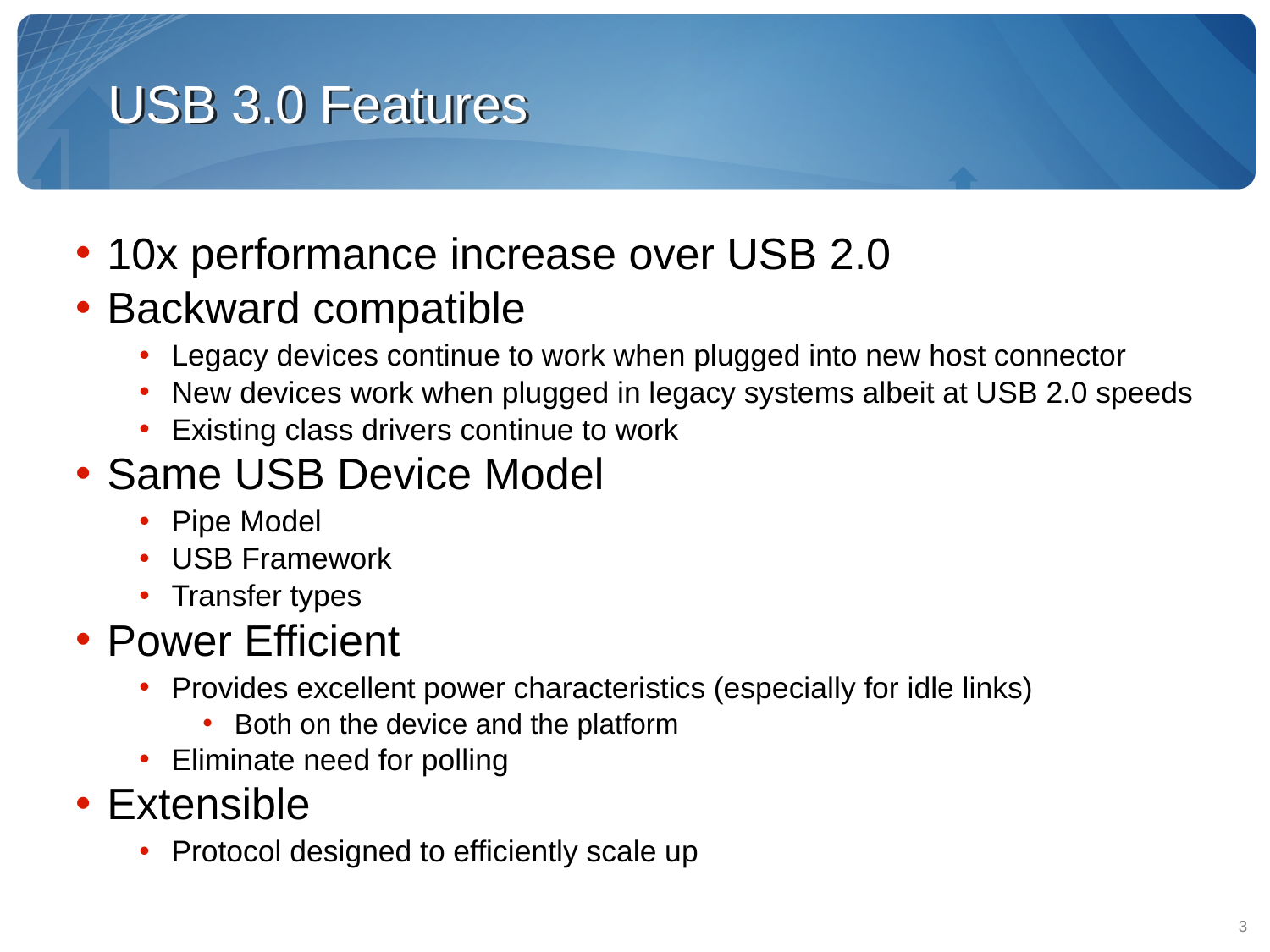

USB 3.0 Features
10x performance increase over USB 2.0
Backward compatible
Legacy devices continue to work when plugged into new host connector
New devices work when plugged in legacy systems albeit at USB 2.0 speeds
Existing class drivers continue to work
Same USB Device Model
Pipe Model
USB Framework
Transfer types
Power Efficient
Provides excellent power characteristics (especially for idle links)
Both on the device and the platform
Eliminate need for polling
Extensible
Protocol designed to efficiently scale up

3